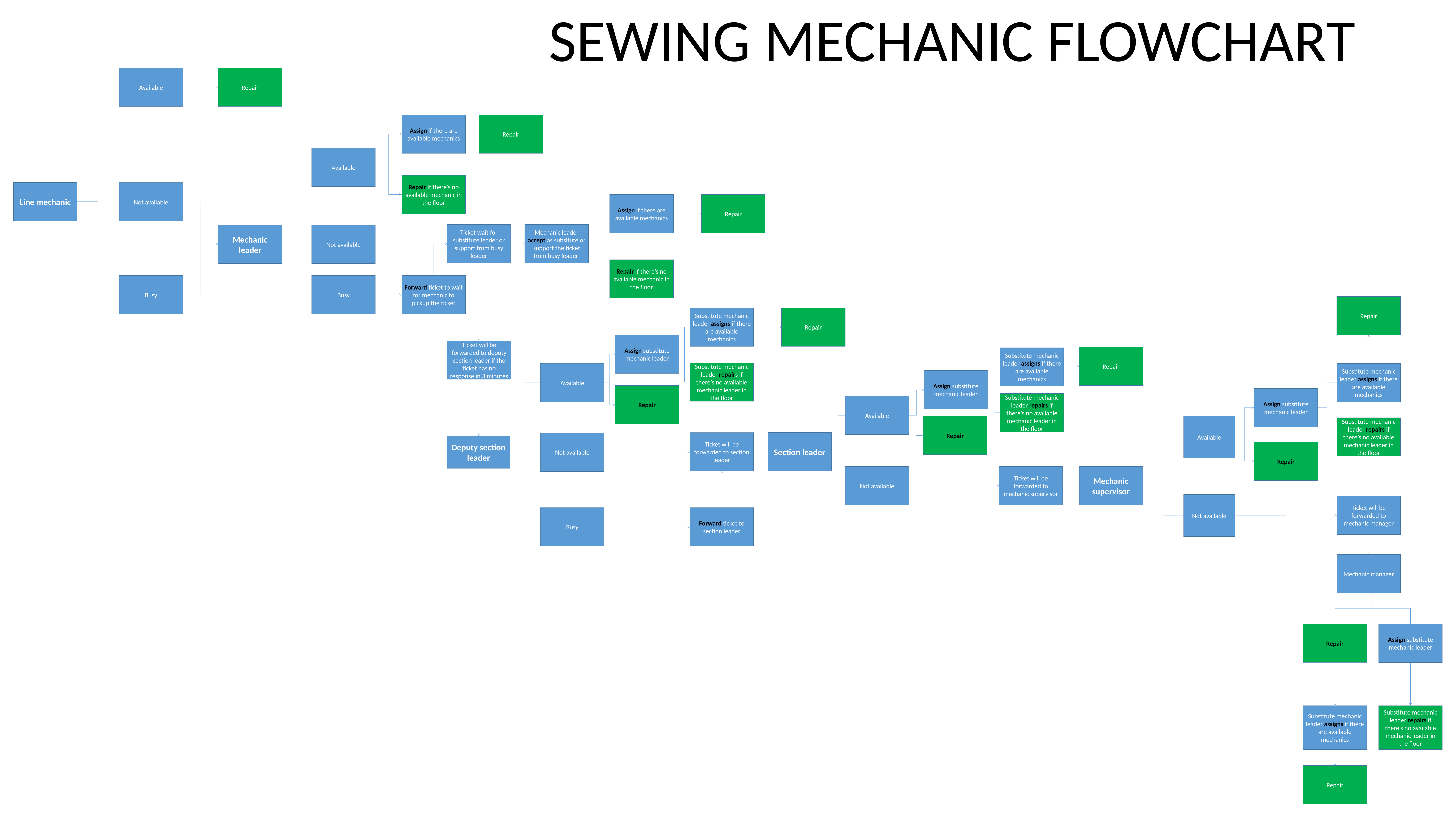

SEWING MECHANIC FLOWCHART
Available
Repair
Assign if there are available mechanics
Repair
Available
Repair If there’s no available mechanic in the floor
Line mechanic
Not available
Repair
Assign if there are available mechanics
Ticket wait for substitute leader or support from busy leader
Mechanic leader accept as subsitute or support the ticket from busy leader
Mechanic leader
Not available
Repair If there’s no available mechanic in the floor
Busy
Busy
Forward ticket to wait for mechanic to pickup the ticket
Repair
Substitute mechanic leader assigns if there are available mechanics
Repair
Assign substitute mechanic leader
Ticket will be forwarded to deputy section leader if the ticket has no response in 3 minutes
Repair
Substitute mechanic leader assigns if there are available mechanics
Substitute mechanic leader repairs if there’s no available mechanic leader in the floor
Available
Substitute mechanic leader assigns if there are available mechanics
Assign substitute mechanic leader
Repair
Assign substitute mechanic leader
Substitute mechanic leader repairs if there’s no available mechanic leader in the floor
Available
Available
Repair
Substitute mechanic leader repairs if there’s no available mechanic leader in the floor
Section leader
Ticket will be forwarded to section leader
Not available
Deputy section leader
Repair
Ticket will be forwarded to mechanic supervisor
Mechanic supervisor
Not available
Not available
Ticket will be forwarded to mechanic manager
Busy
Forward ticket to section leader
Mechanic manager
Repair
Assign substitute mechanic leader
Substitute mechanic leader assigns if there are available mechanics
Substitute mechanic leader repairs if there’s no available mechanic leader in the floor
Repair